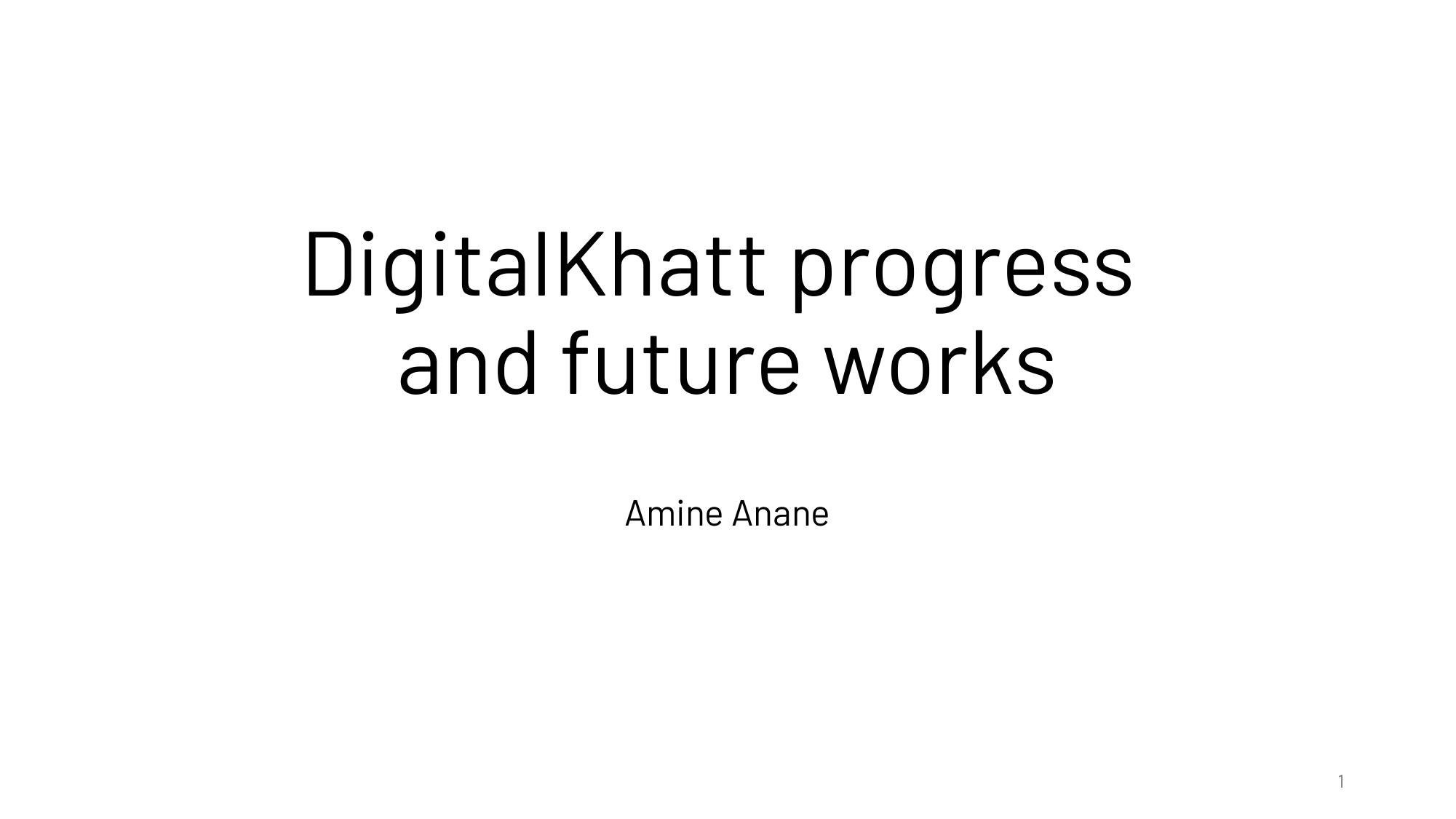

# DigitalKhatt progress and future works

Amine Anane
1